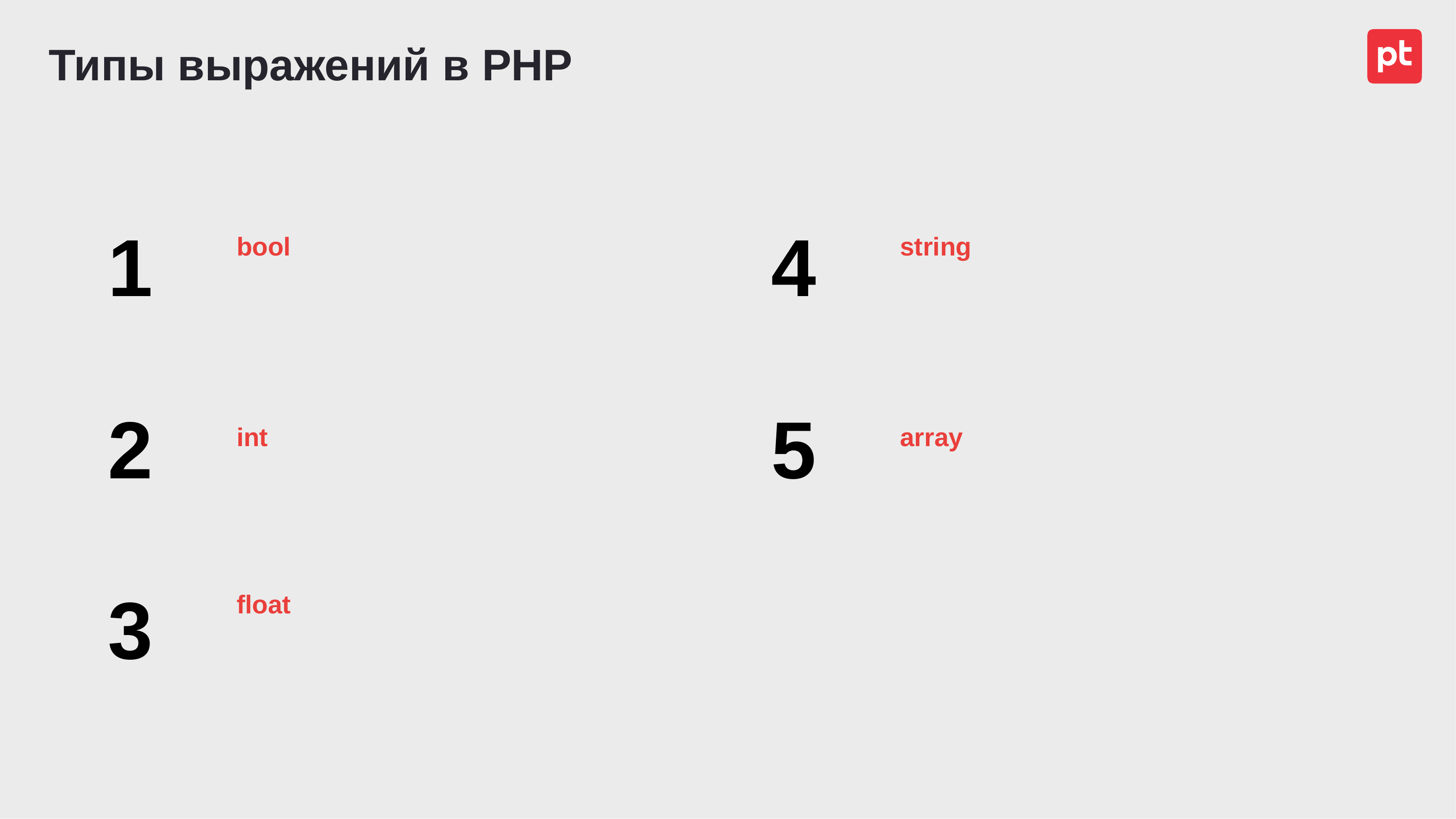

# Типы выражений в PHP
1
4
bool
string
2
5
int
array
float
3